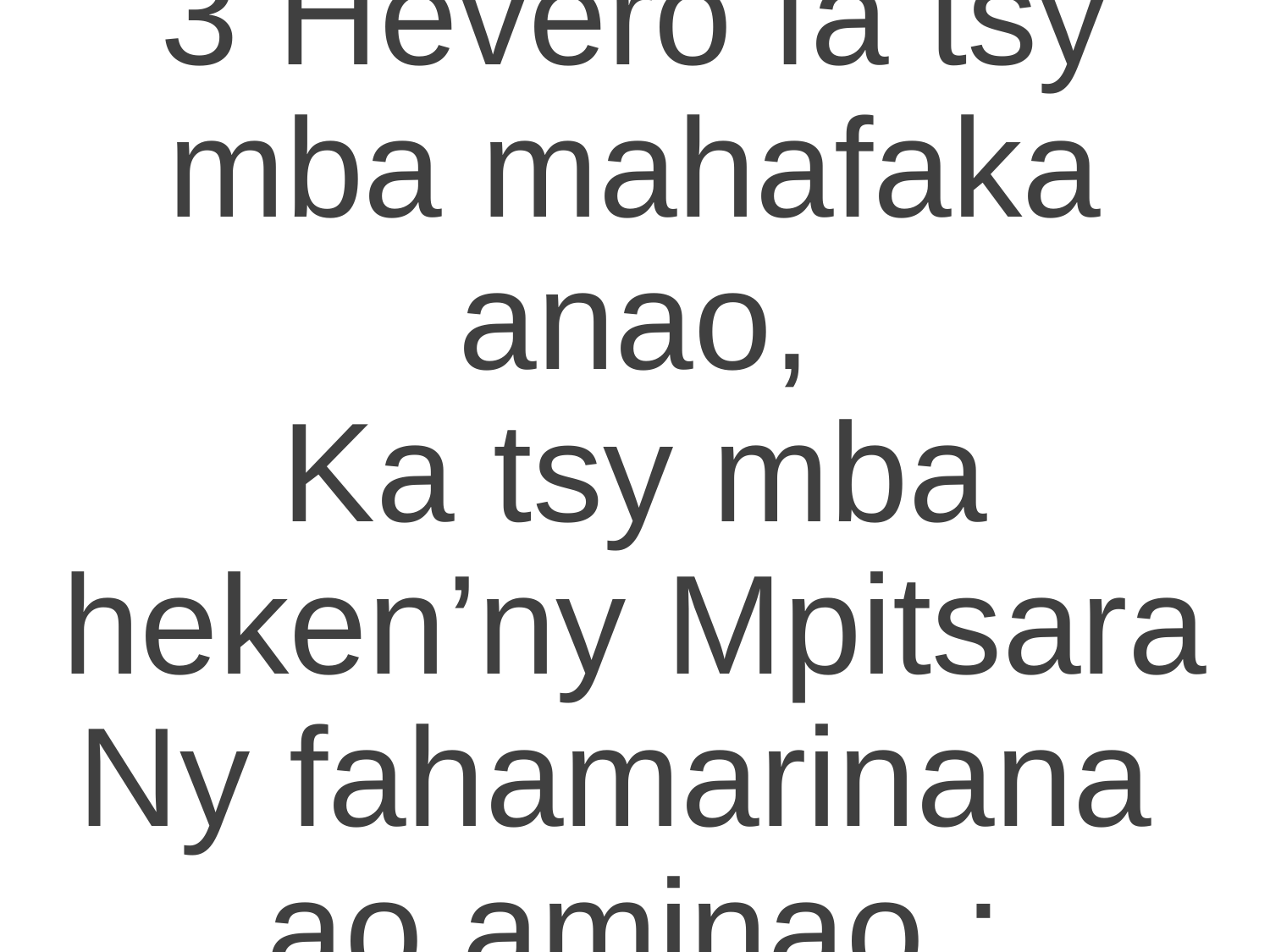

3 Hevero fa tsy mba mahafaka anao,
Ka tsy mba heken’ny Mpitsara
Ny fahamarinana
ao aminao ;